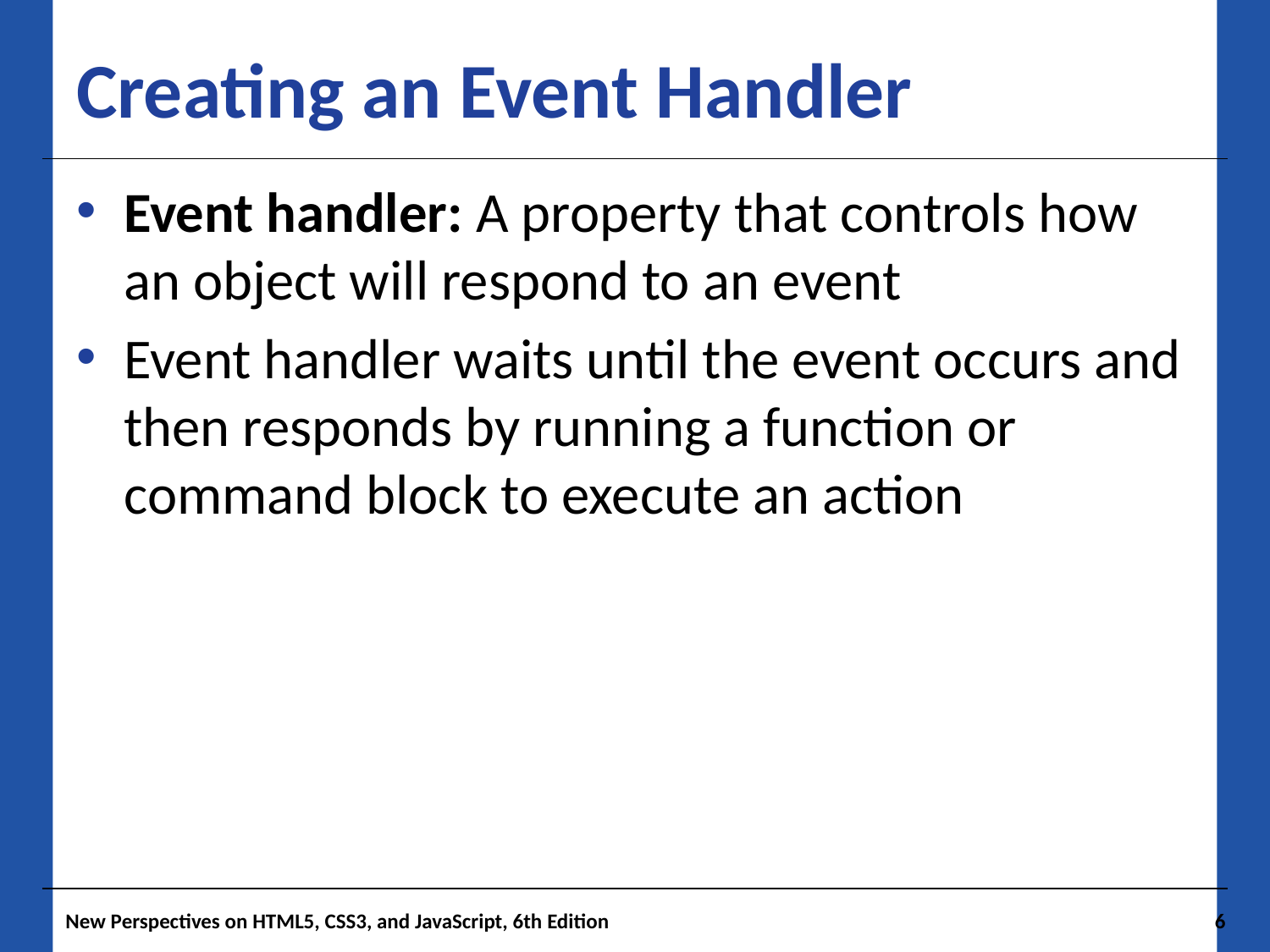

# Creating an Event Handler
Event handler: A property that controls how an object will respond to an event
Event handler waits until the event occurs and then responds by running a function or command block to execute an action

New Perspectives on HTML5, CSS3, and JavaScript, 6th Edition
6